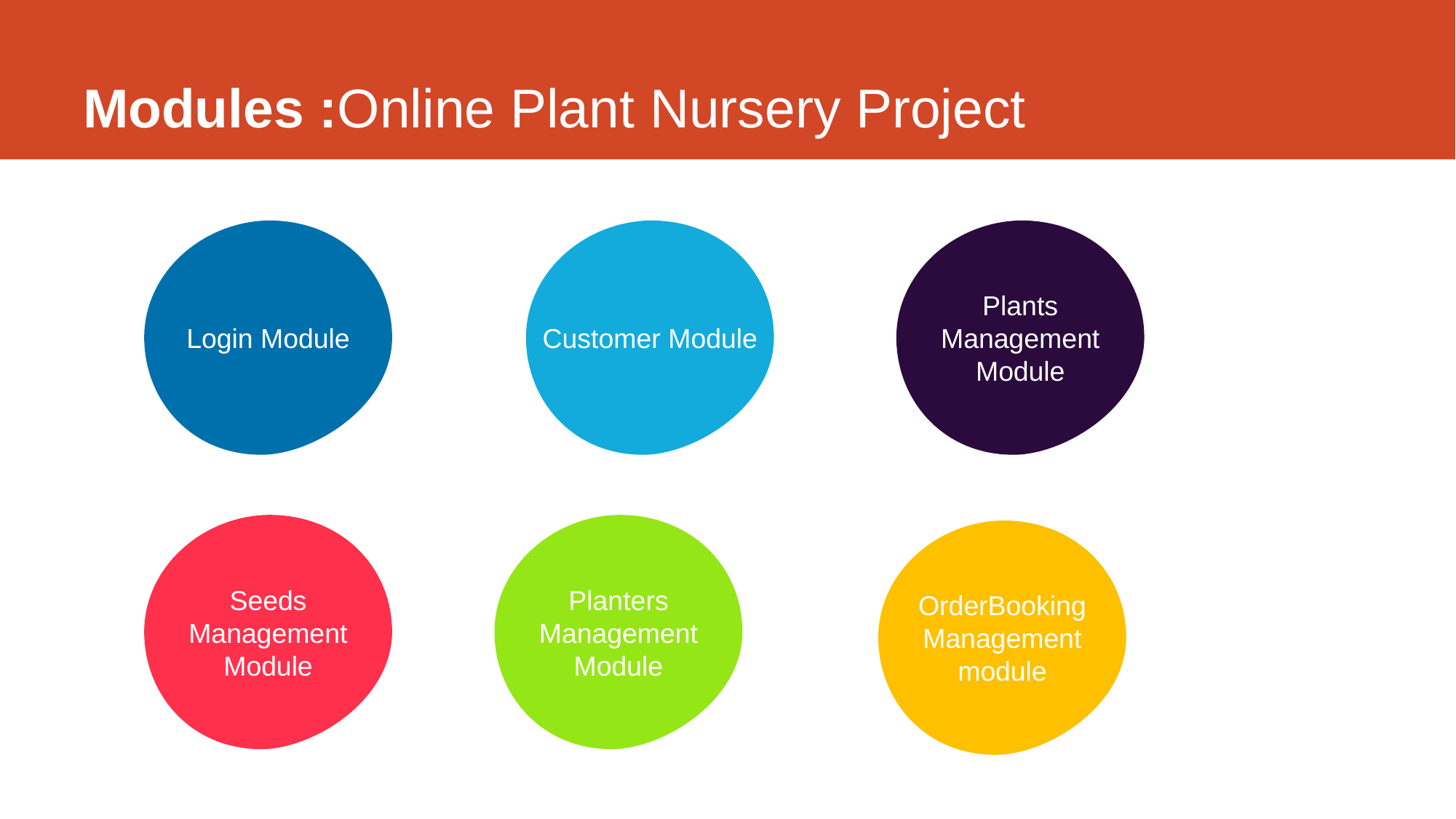

# Modules :Online Plant Nursery Project
Plants Management Module
Login Module
Customer Module
Planters
Management Module
Seeds Management Module
OrderBooking Management module